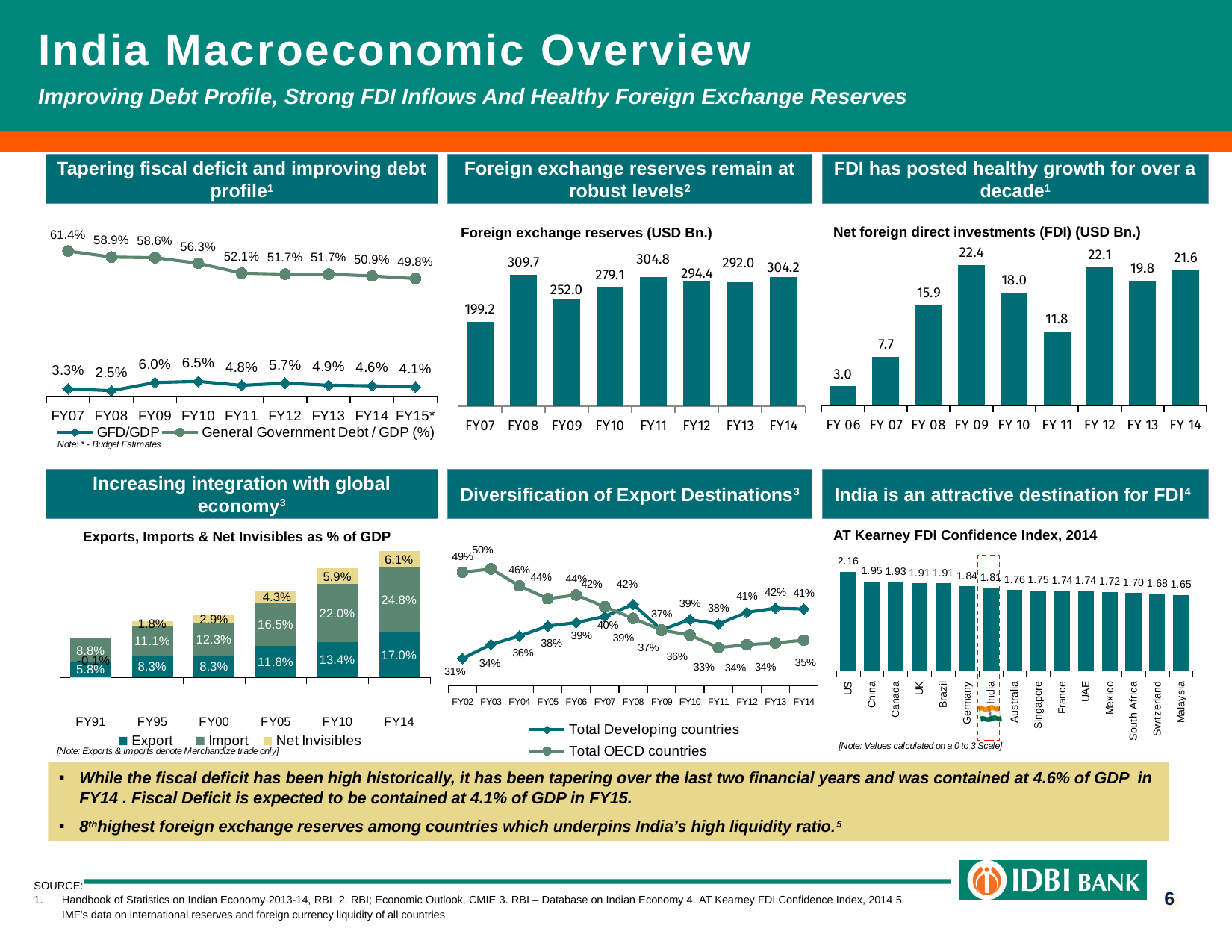

6
16.03
India Macroeconomic Overview
Improving Debt Profile, Strong FDI Inflows And Healthy Foreign Exchange Reserves
Tapering fiscal deficit and improving debt profile1
Foreign exchange reserves remain at robust levels2
FDI has posted healthy growth for over a decade1

### Chart

| Category | Series 1 |
|---|---|
| FY 06 | 3.034 |
| FY 07 | 7.6929999999999845 |
| FY 08 | 15.893000000000002 |
| FY 09 | 22.372 |
| FY 10 | 17.965999999999916 |
| FY 11 | 11.834 |
| FY 12 | 22.061 |
| FY 13 | 19.819 |
| FY 14 | 21.564 |

### Chart

| Category |  |
|---|---|
| FY07 | 199.17899999999997 |
| FY08 | 309.72299999999905 |
| FY09 | 251.985 |
| FY10 | 279.057 |
| FY11 | 304.8179999999999 |
| FY12 | 294.3979999999996 |
| FY13 | 292.0462 |
| FY14 | 304.2231999999984 |
Net foreign direct investments (FDI) (USD Bn.)
Foreign exchange reserves (USD Bn.)

### Chart

| Category | GFD/GDP | General Government Debt / GDP (%) |
|---|---|---|
| FY07 | 0.0332 | 0.6140000000000008 |
| FY08 | 0.0254 | 0.5886 |
| FY09 | 0.059900000000000064 | 0.5861999999999995 |
| FY10 | 0.06460000000000002 | 0.5627000000000006 |
| FY11 | 0.04790000000000001 | 0.5208 |
| FY12 | 0.057300000000000066 | 0.5168 |
| FY13 | 0.0485 | 0.5167 |
| FY14 | 0.0462 | 0.509 |
| FY15* | 0.0413 | 0.4981000000000003 |
Increasing integration with global economy3
Diversification of Export Destinations3
India is an attractive destination for FDI4

### Chart

| Category | Export | Import | Net Invisibles |  |
|---|---|---|---|---|
| FY91 | 0.058 | 0.08800000000000006 | -0.001000000000000004 | None |
| FY95 | 0.08300000000000005 | 0.111 | 0.018 | None |
| FY00 | 0.08300000000000005 | 0.12300000000000012 | 0.029 | None |
| FY05 | 0.11800000000000002 | 0.165 | 0.043000000000000003 | None |
| FY10 | 0.134 | 0.22 | 0.05900000000000016 | None |
| FY14 | 0.17 | 0.24800000000000041 | 0.06100000000000001 | None |
AT Kearney FDI Confidence Index, 2014
Exports, Imports & Net Invisibles as % of GDP

### Chart

| Category | Total Developing countries | Total OECD countries |
|---|---|---|
| 2 | 0.3088414140238717 | 0.49335450764032024 |
| 3 | 0.33881834770502023 | 0.5004343752015379 |
| 4 | 0.35688239514054976 | 0.46409764013370375 |
| 5 | 0.37824576020609096 | 0.43687564268775514 |
| 6 | 0.3854516177533333 | 0.4446268084838079 |
| 7 | 0.3988257638981737 | 0.4197071370994218 |
| 8 | 0.4246121340026839 | 0.3945392445375871 |
| 9 | 0.36992849240400505 | 0.36942335195229287 |
| 10 | 0.39216364179525376 | 0.35883131544703983 |
| 11 | 0.3824210926182689 | 0.3318942072070861 |
| 12 | 0.40758131319291724 | 0.3382526394945709 |
| 13 | 0.41649736501945644 | 0.3419815599630764 |
| 14 | 0.41469518813053624 | 0.3480530879753008 |

### Chart

| Category | Data |
|---|---|
| US | 2.16 |
| China | 1.9500000000000037 |
| Canada | 1.9300000000000037 |
| UK | 1.9100000000000001 |
| Brazil | 1.9100000000000001 |
| Germany | 1.84 |
| India | 1.81 |
| Australia | 1.76 |
| Singapore | 1.75 |
| France | 1.74 |
| UAE | 1.74 |
| Mexico | 1.72 |
| South Africa | 1.7 |
| Switzerland | 1.6800000000000037 |
| Malaysia | 1.6500000000000001 |
While the fiscal deficit has been high historically, it has been tapering over the last two financial years and was contained at 4.6% of GDP  in FY14 . Fiscal Deficit is expected to be contained at 4.1% of GDP in FY15.
8thhighest foreign exchange reserves among countries which underpins India’s high liquidity ratio.5
SOURCE:
Handbook of Statistics on Indian Economy 2013-14, RBI  2. RBI; Economic Outlook, CMIE 3. RBI – Database on Indian Economy 4. AT Kearney FDI Confidence Index, 2014 5. IMF’s data on international reserves and foreign currency liquidity of all countries
6
6